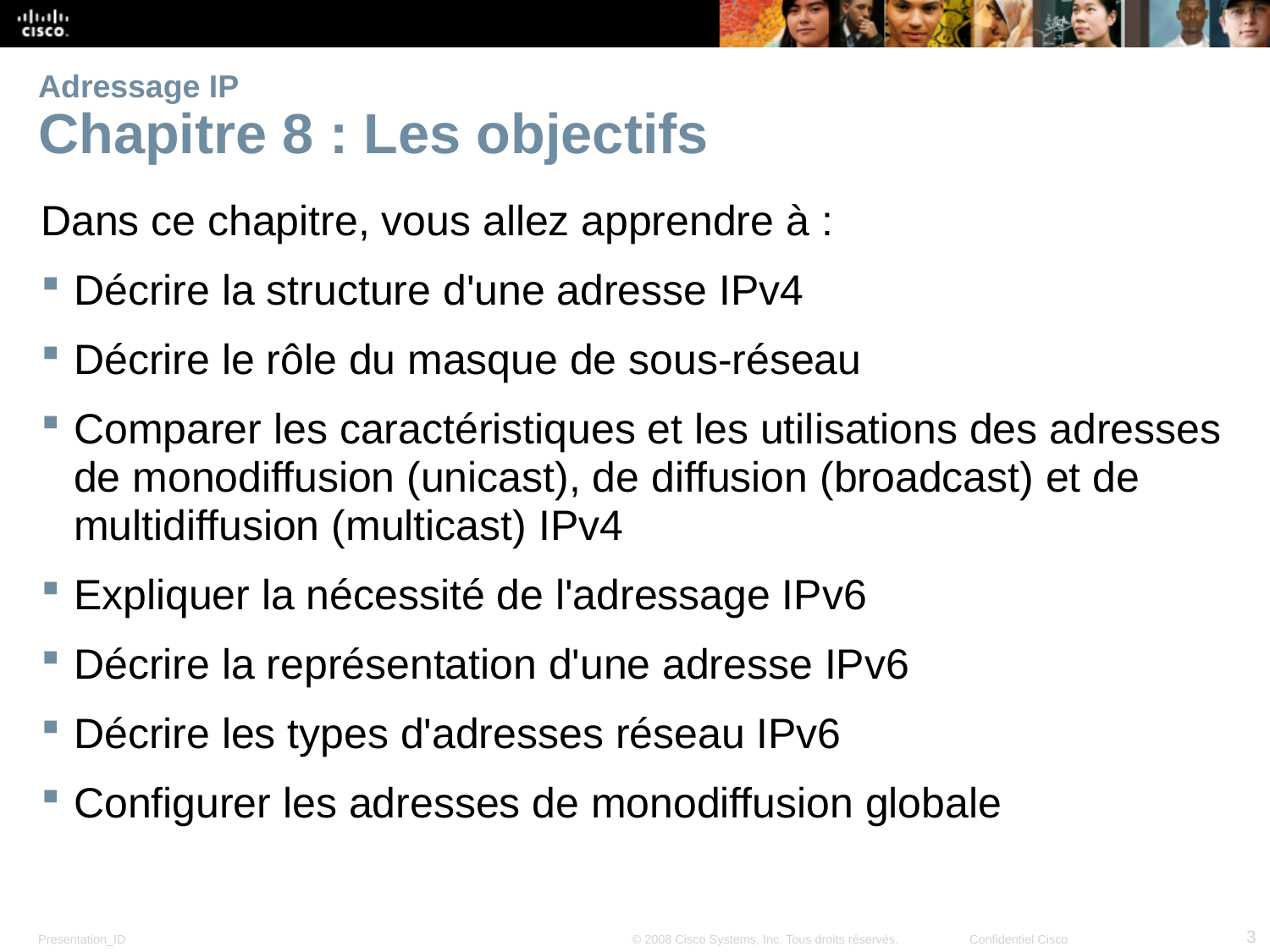

# Adressage IP Chapitre 8 : Les objectifs
Dans ce chapitre, vous allez apprendre à :
Décrire la structure d'une adresse IPv4
Décrire le rôle du masque de sous-réseau
Comparer les caractéristiques et les utilisations des adresses de monodiffusion (unicast), de diffusion (broadcast) et de multidiffusion (multicast) IPv4
Expliquer la nécessité de l'adressage IPv6
Décrire la représentation d'une adresse IPv6
Décrire les types d'adresses réseau IPv6
Configurer les adresses de monodiffusion globale